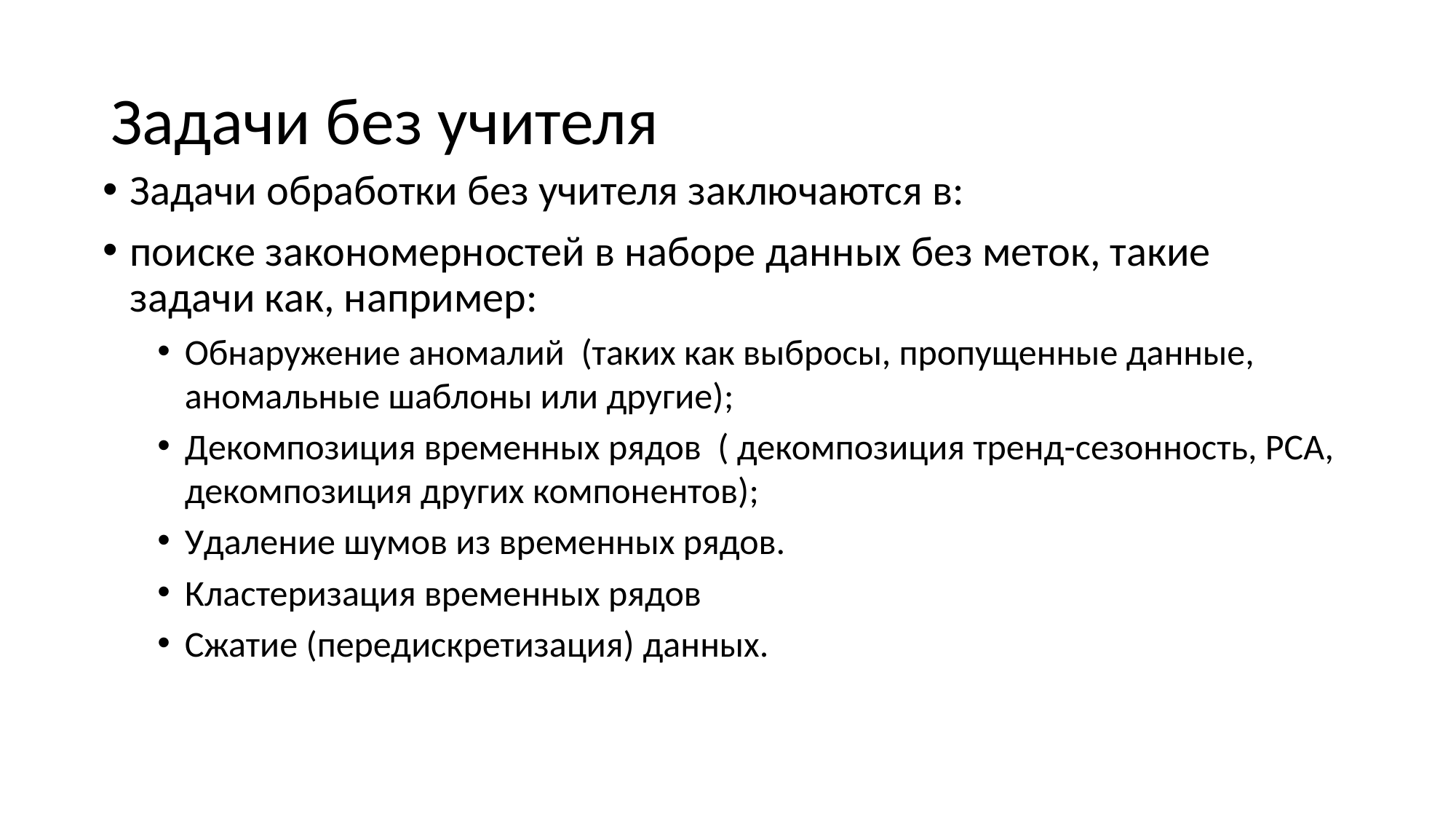

# Задачи без учителя
Задачи обработки без учителя заключаются в:
поиске закономерностей в наборе данных без меток, такие задачи как, например:
Обнаружение аномалий  (таких как выбросы, пропущенные данные, аномальные шаблоны или другие);
Декомпозиция временных рядов  ( декомпозиция тренд-сезонность, PCA, декомпозиция других компонентов);
Удаление шумов из временных рядов.
Кластеризация временных рядов
Сжатие (передискретизация) данных.